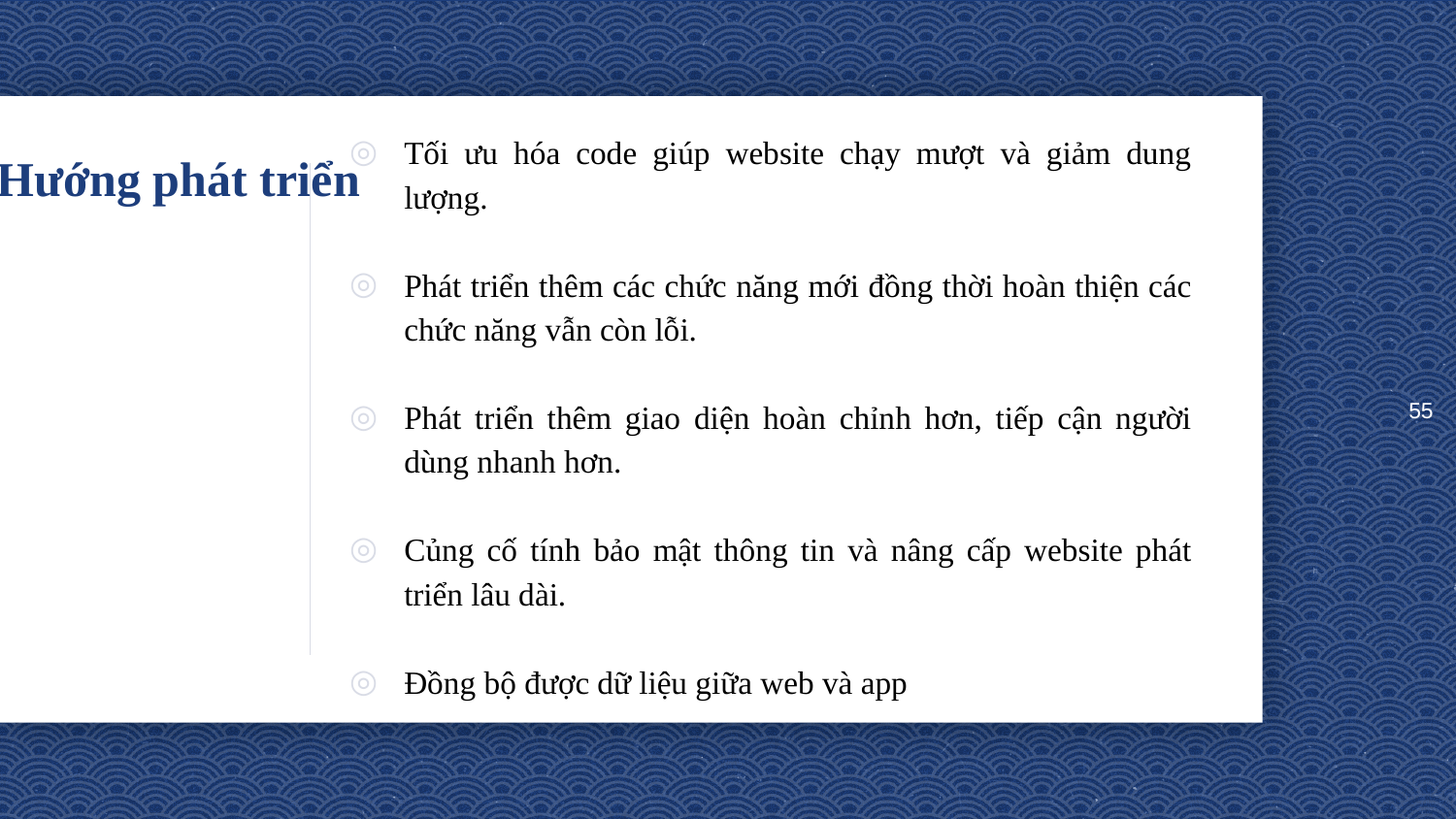

55
Tối ưu hóa code giúp website chạy mượt và giảm dung lượng.

Phát triển thêm các chức năng mới đồng thời hoàn thiện các chức năng vẫn còn lỗi.

Phát triển thêm giao diện hoàn chỉnh hơn, tiếp cận người dùng nhanh hơn.

Củng cố tính bảo mật thông tin và nâng cấp website phát triển lâu dài.

Đồng bộ được dữ liệu giữa web và app
# Hướng phát triển